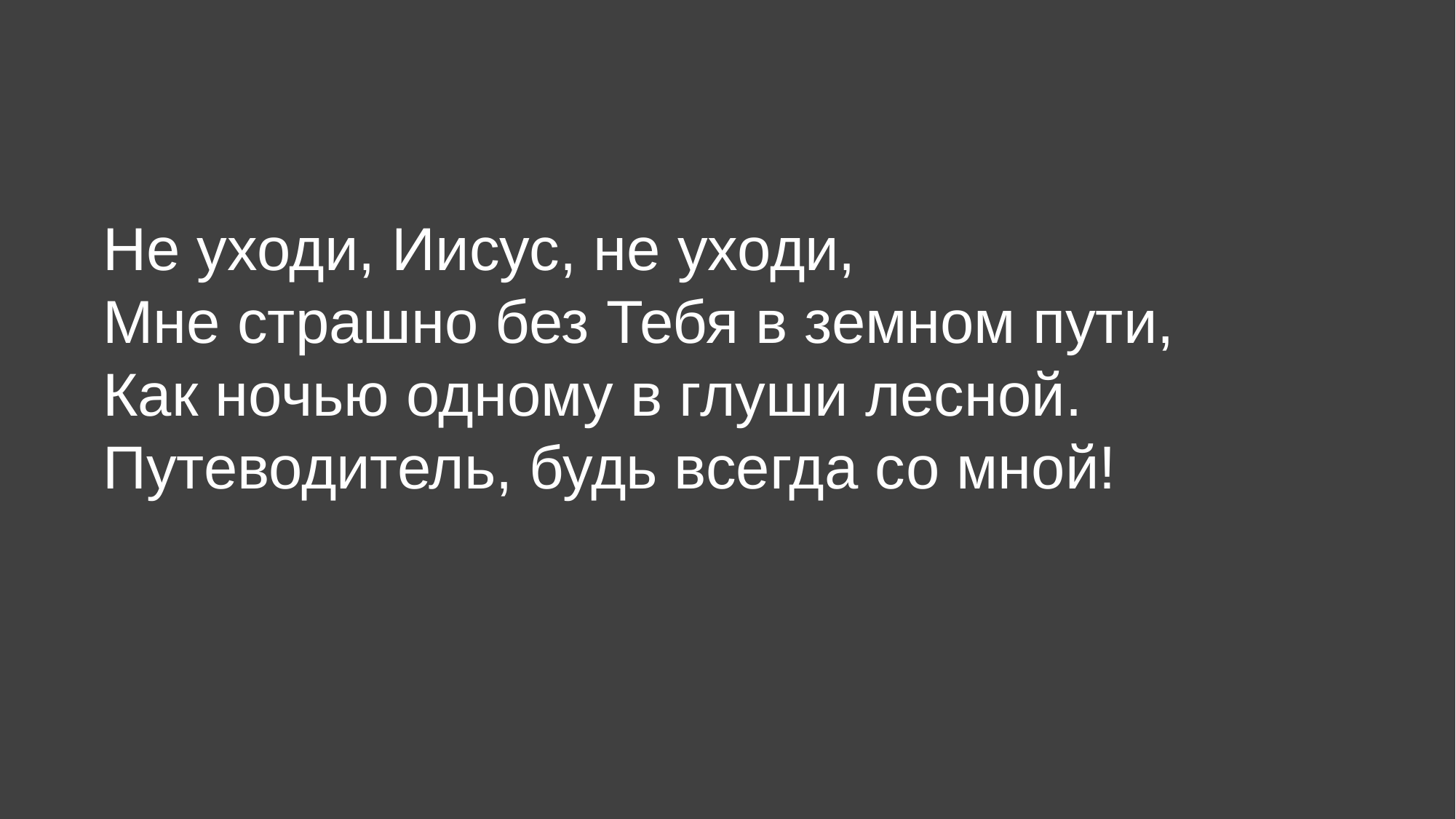

Не уходи, Иисус, не уходи,
Мне страшно без Тебя в земном пути,
Как ночью одному в глуши лесной.
Путеводитель, будь всегда со мной!